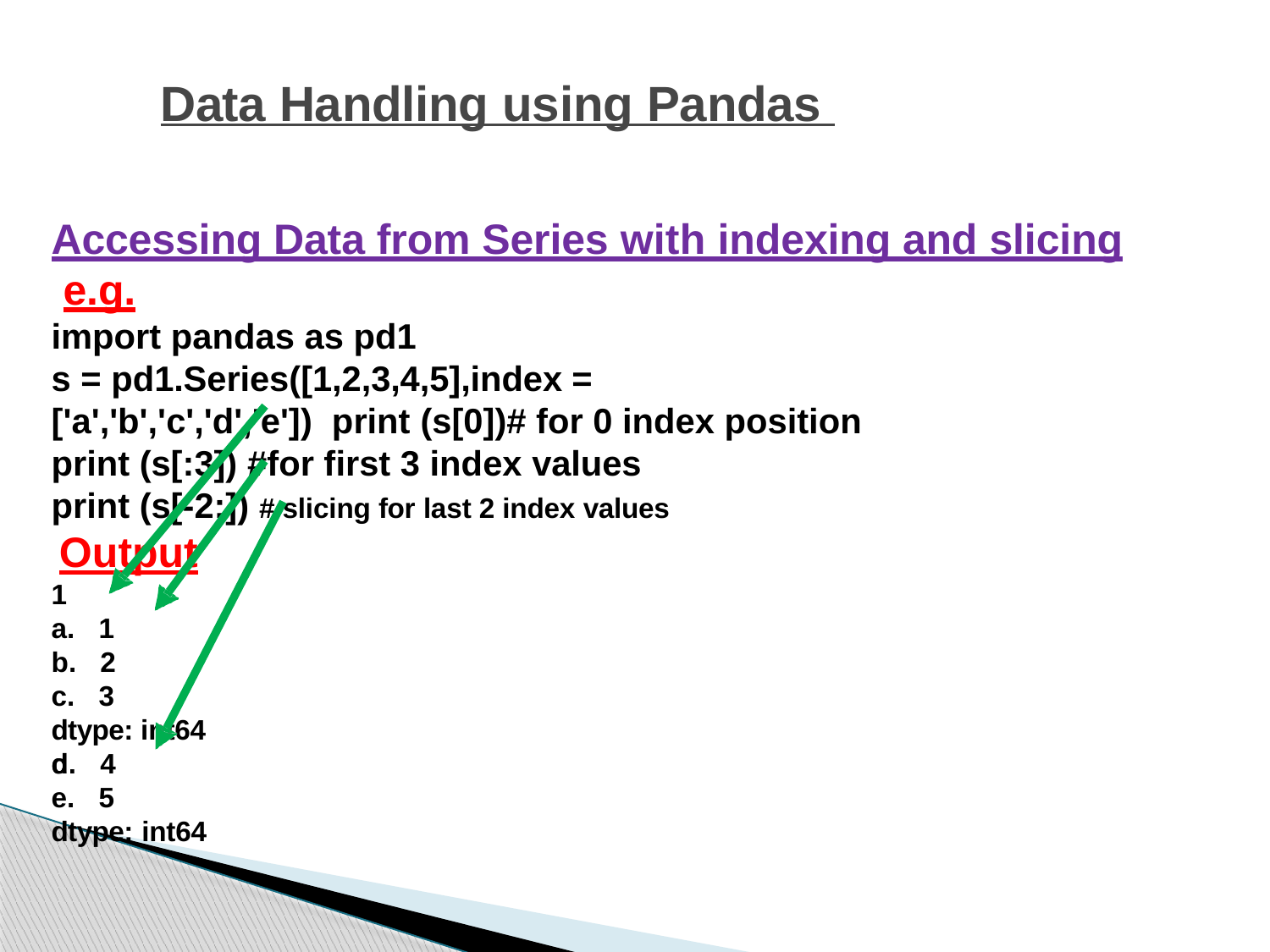

# Data Handling using Pandas
Accessing Data from Series with indexing and slicing  e.g.
import pandas as pd1
s = pd1.Series([1,2,3,4,5],index = ['a','b','c','d','e'])  print (s[0])# for 0 index position
print (s[:3]) #for first 3 index values  print (s[-2:]) # slicing for last 2 index values  Output
1
1
2
3

dtype: int64 c

4
5
dtype: int64